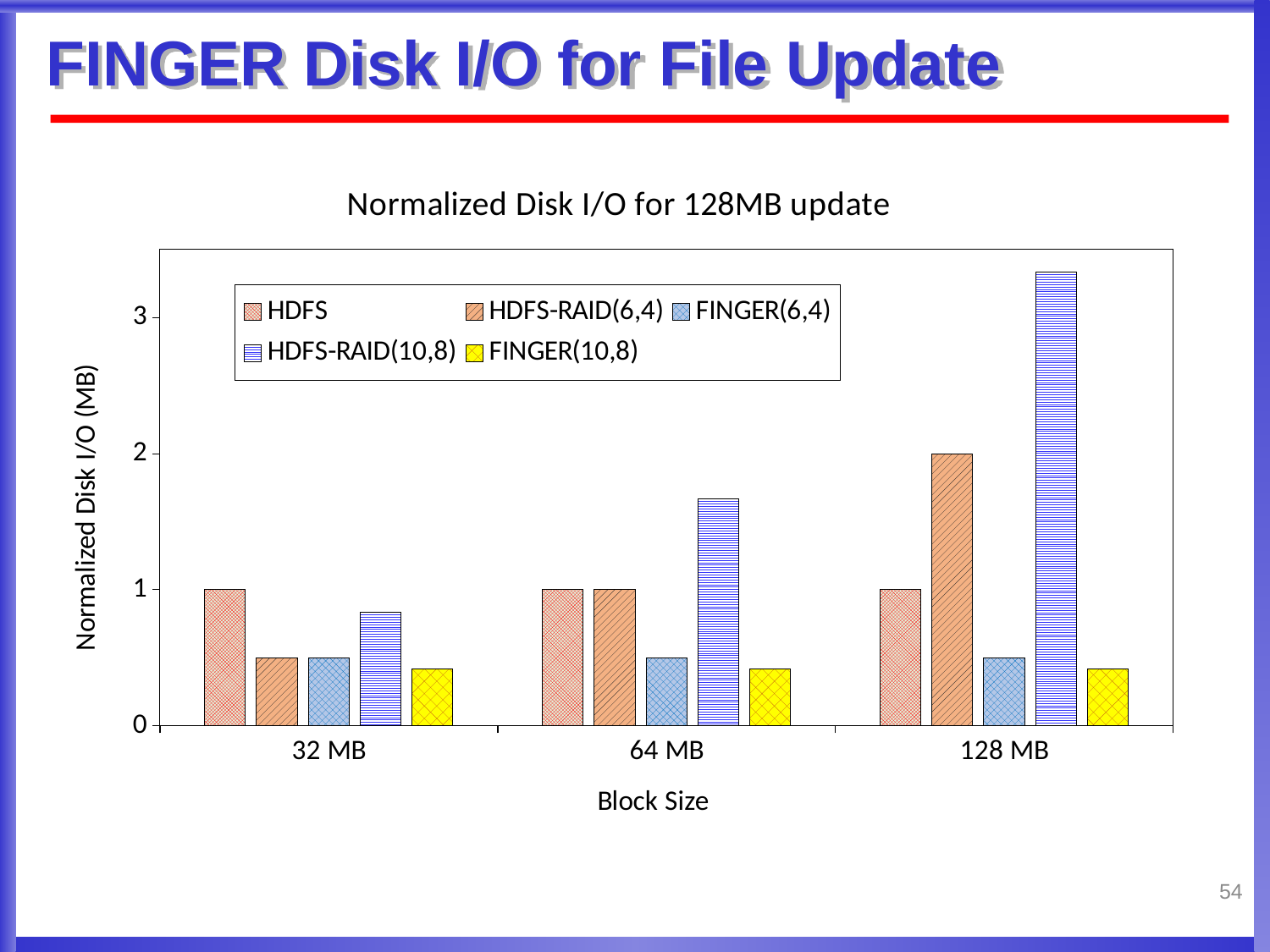

# FINGER Disk I/O for File Update

### Chart: Normalized Disk I/O for 128MB update

| Category | HDFS  | HDFS-RAID(6,4) | FINGER(6,4) | HDFS-RAID(10,8) | FINGER(10,8) |
|---|---|---|---|---|---|
| 32 MB | 1.0 | 0.5 | 0.5 | 0.833333333333333 | 0.416666666666667 |
| 64 MB | 1.0 | 1.0 | 0.5 | 1.666666666666667 | 0.416666666666667 |
| 128 MB | 1.0 | 2.0 | 0.5 | 3.333333333333333 | 0.416666666666667 |
54